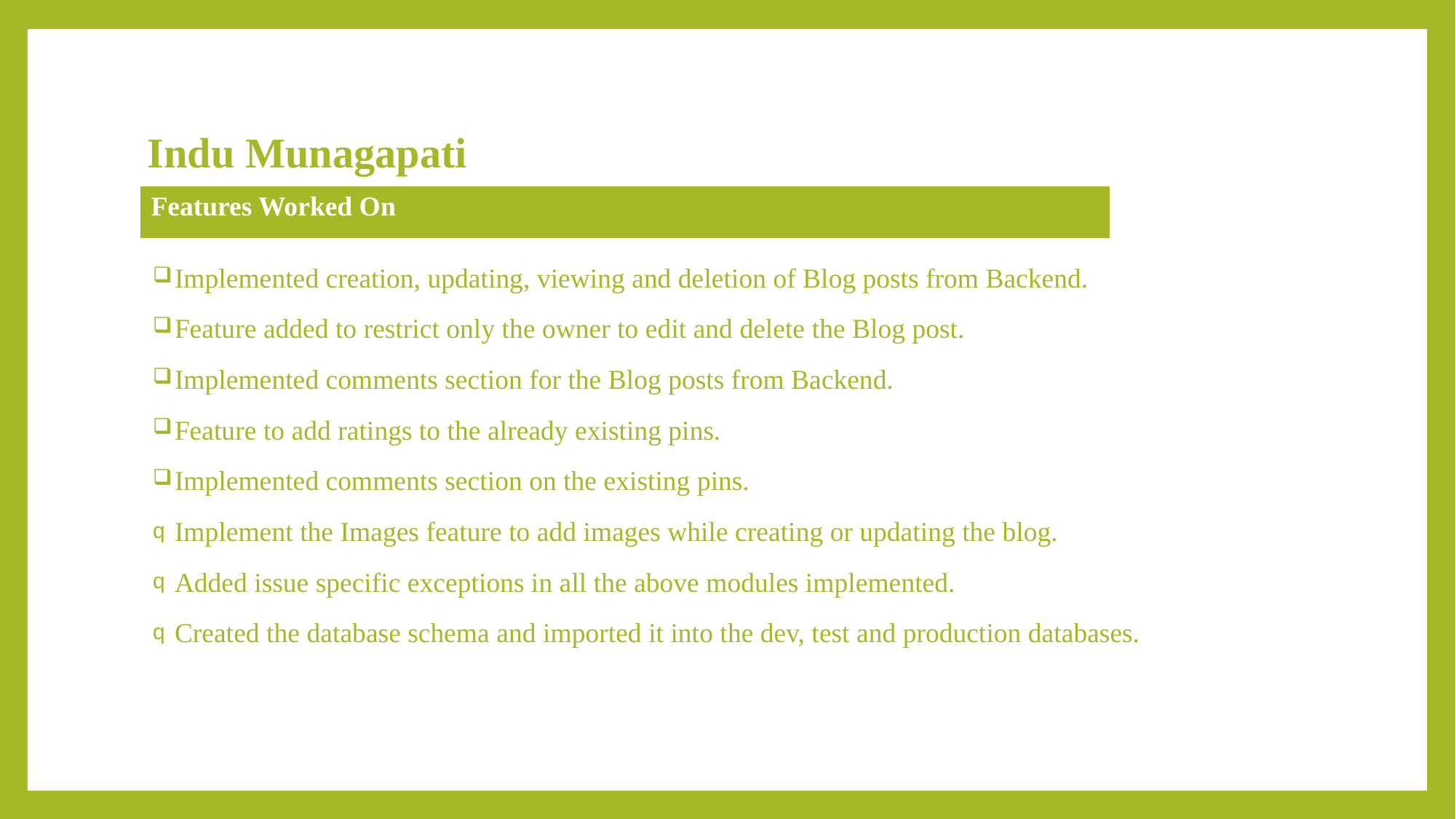

# Indu Munagapati
| Features Worked On |
| --- |

Implemented creation, updating, viewing and deletion of Blog posts from Backend.
Feature added to restrict only the owner to edit and delete the Blog post.
Implemented comments section for the Blog posts from Backend.
Feature to add ratings to the already existing pins.
Implemented comments section on the existing pins.
Implement the Images feature to add images while creating or updating the blog.
Added issue specific exceptions in all the above modules implemented.
Created the database schema and imported it into the dev, test and production databases.